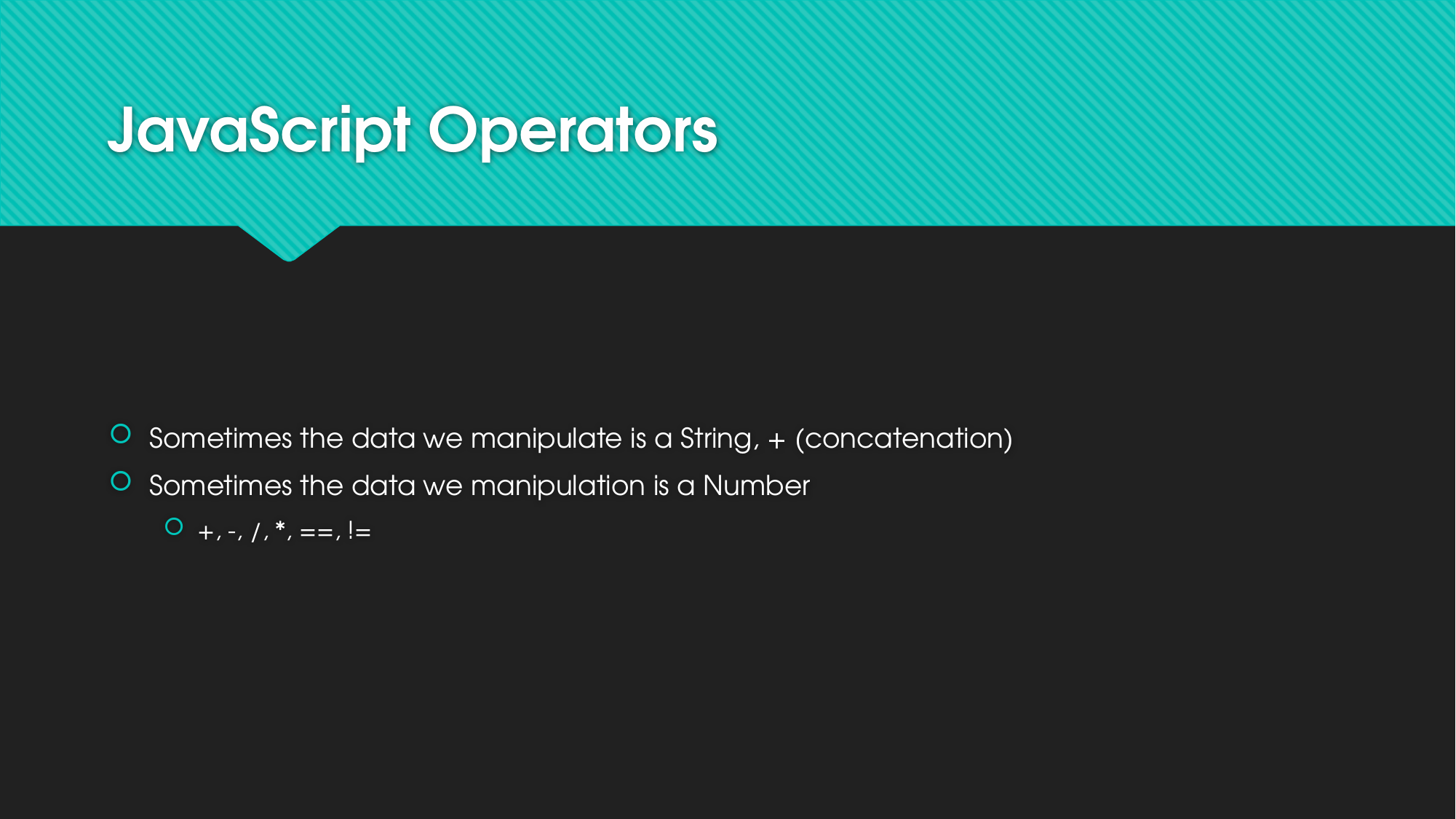

# JavaScript Operators
Sometimes the data we manipulate is a String, + (concatenation)
Sometimes the data we manipulation is a Number
+, -, /, *, ==, !=